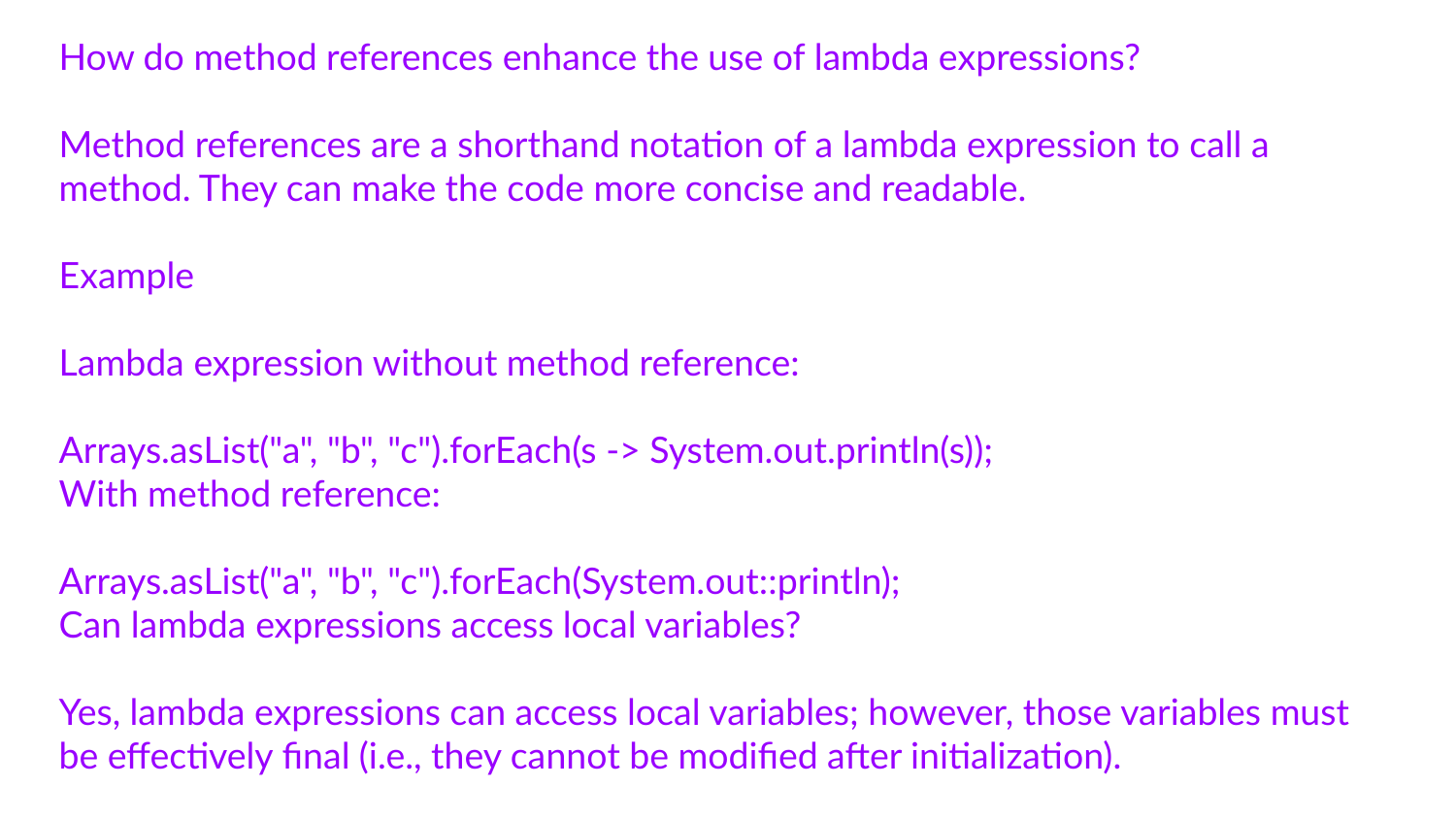

How do method references enhance the use of lambda expressions?

Method references are a shorthand notation of a lambda expression to call a method. They can make the code more concise and readable.

Example

Lambda expression without method reference:

Arrays.asList("a", "b", "c").forEach(s -> System.out.println(s));
With method reference:

Arrays.asList("a", "b", "c").forEach(System.out::println);
Can lambda expressions access local variables?

Yes, lambda expressions can access local variables; however, those variables must be effectively final (i.e., they cannot be modified after initialization).